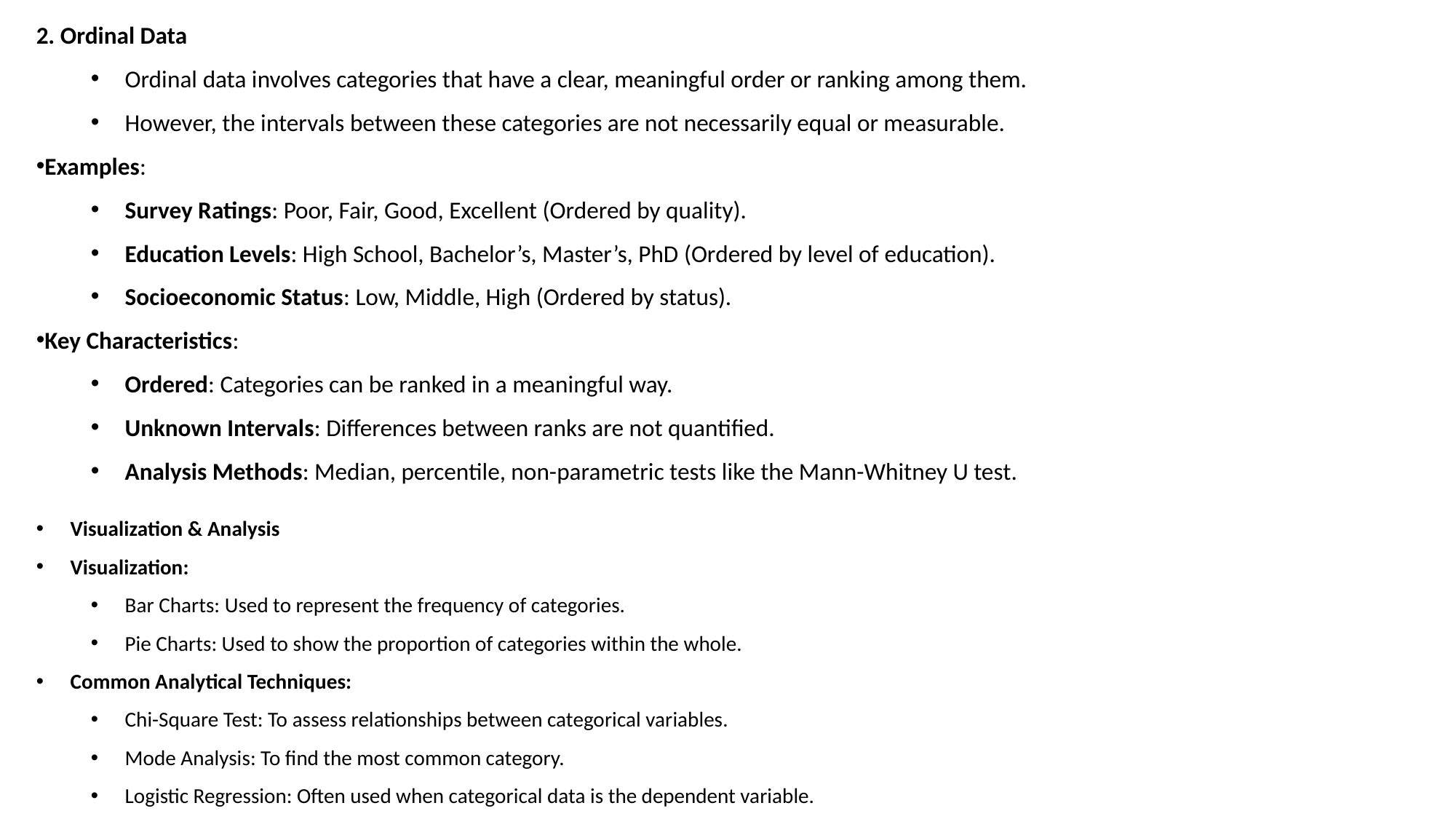

2. Ordinal Data
Ordinal data involves categories that have a clear, meaningful order or ranking among them.
However, the intervals between these categories are not necessarily equal or measurable.
Examples:
Survey Ratings: Poor, Fair, Good, Excellent (Ordered by quality).
Education Levels: High School, Bachelor’s, Master’s, PhD (Ordered by level of education).
Socioeconomic Status: Low, Middle, High (Ordered by status).
Key Characteristics:
Ordered: Categories can be ranked in a meaningful way.
Unknown Intervals: Differences between ranks are not quantified.
Analysis Methods: Median, percentile, non-parametric tests like the Mann-Whitney U test.
Visualization & Analysis
Visualization:
Bar Charts: Used to represent the frequency of categories.
Pie Charts: Used to show the proportion of categories within the whole.
Common Analytical Techniques:
Chi-Square Test: To assess relationships between categorical variables.
Mode Analysis: To find the most common category.
Logistic Regression: Often used when categorical data is the dependent variable.